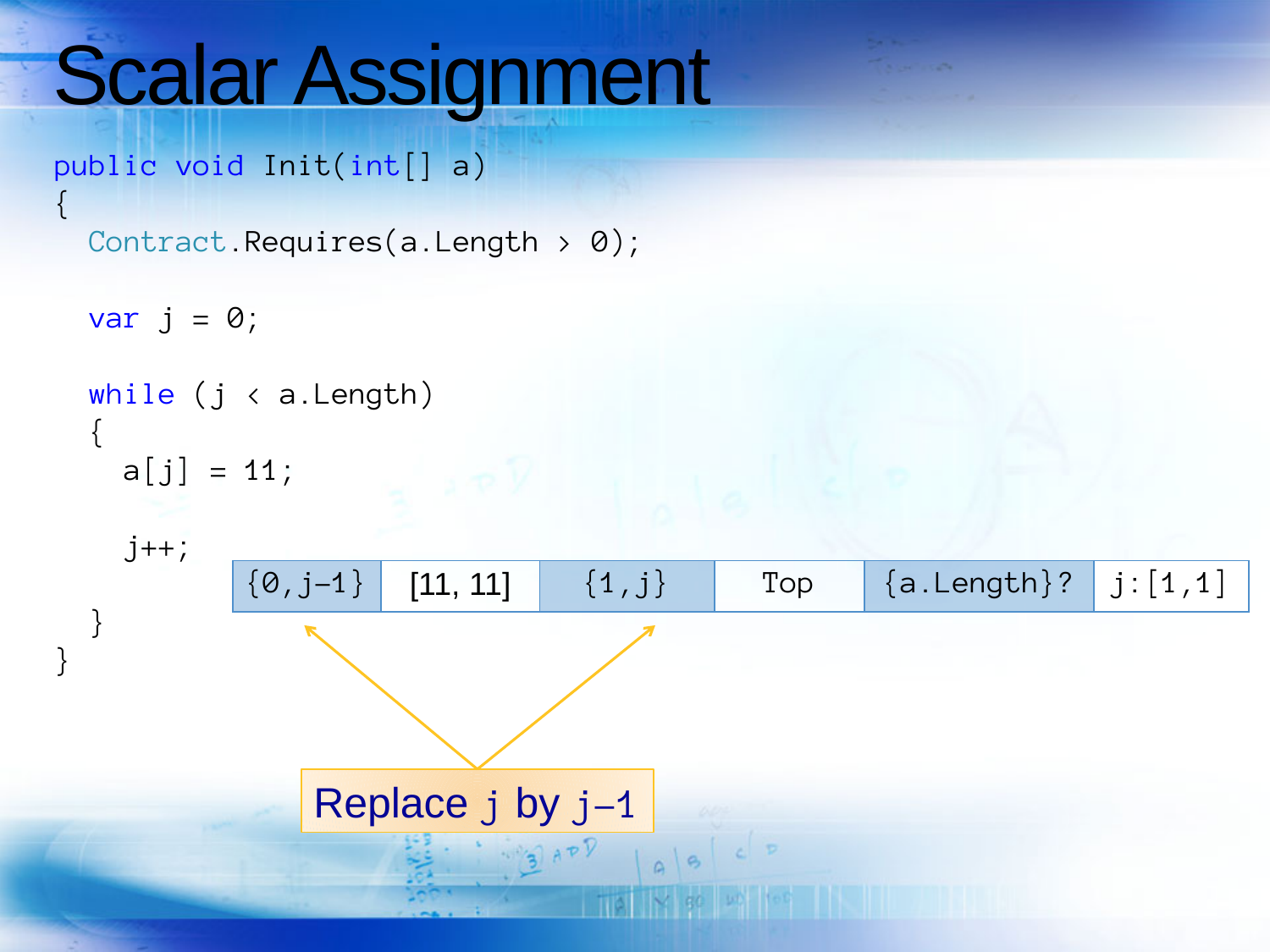

# Scalar Assignment
public void Init(int[] a)
{
  Contract.Requires(a.Length > 0);

  var j = 0;

  while (j < a.Length)
  {
    a[j] = 11;

    j++;

  }
}
| {0,j-1} | [11, 11] | {1,j} | Top | {a.Length}? | j:[1,1] |
| --- | --- | --- | --- | --- | --- |
Replace j by j-1